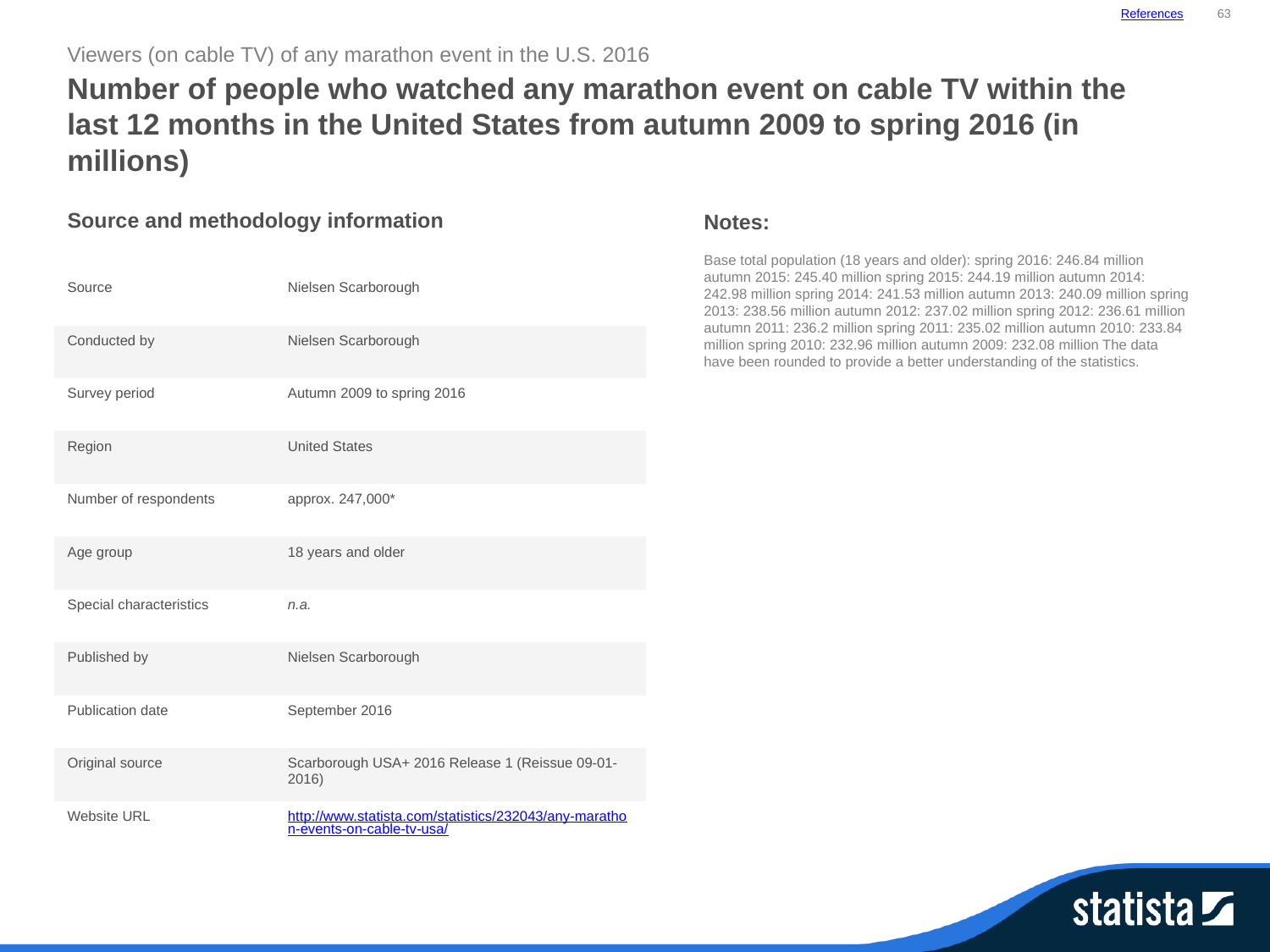

References
63
Viewers (on cable TV) of any marathon event in the U.S. 2016
Number of people who watched any marathon event on cable TV within the last 12 months in the United States from autumn 2009 to spring 2016 (in millions)
| Source and methodology information |  |
| --- | --- |
| Source | Nielsen Scarborough |
| Conducted by | Nielsen Scarborough |
| Survey period | Autumn 2009 to spring 2016 |
| Region | United States |
| Number of respondents | approx. 247,000\* |
| Age group | 18 years and older |
| Special characteristics | n.a. |
| Published by | Nielsen Scarborough |
| Publication date | September 2016 |
| Original source | Scarborough USA+ 2016 Release 1 (Reissue 09-01-2016) |
| Website URL | http://www.statista.com/statistics/232043/any-marathon-events-on-cable-tv-usa/ |
Notes:

Base total population (18 years and older): spring 2016: 246.84 million autumn 2015: 245.40 million spring 2015: 244.19 million autumn 2014: 242.98 million spring 2014: 241.53 million autumn 2013: 240.09 million spring 2013: 238.56 million autumn 2012: 237.02 million spring 2012: 236.61 million autumn 2011: 236.2 million spring 2011: 235.02 million autumn 2010: 233.84 million spring 2010: 232.96 million autumn 2009: 232.08 million The data have been rounded to provide a better understanding of the statistics.